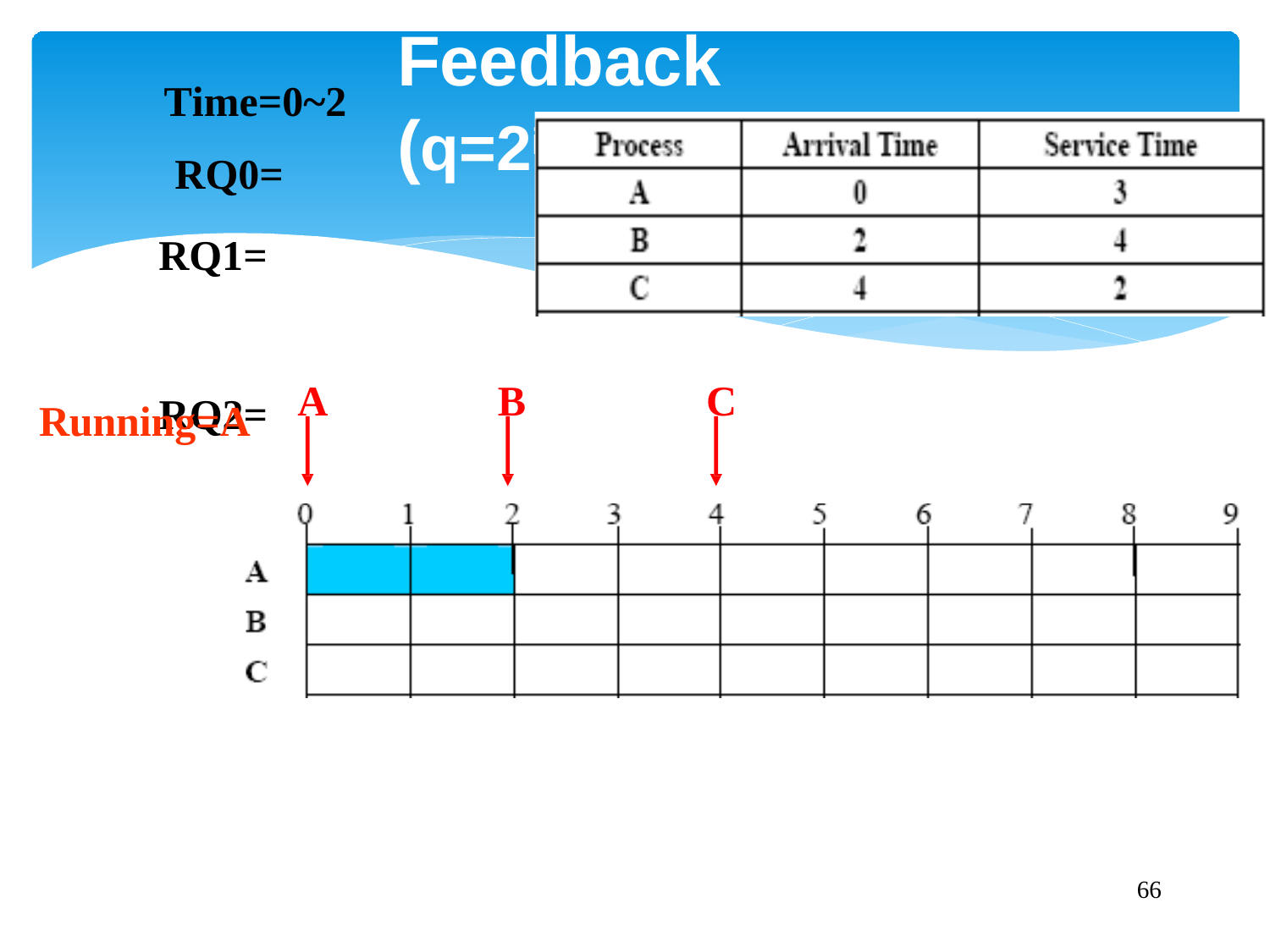

# Feedback (q=2i)
Time=0~2  RQ0=
RQ1=  RQ2=

A
B
C
Running=A

66